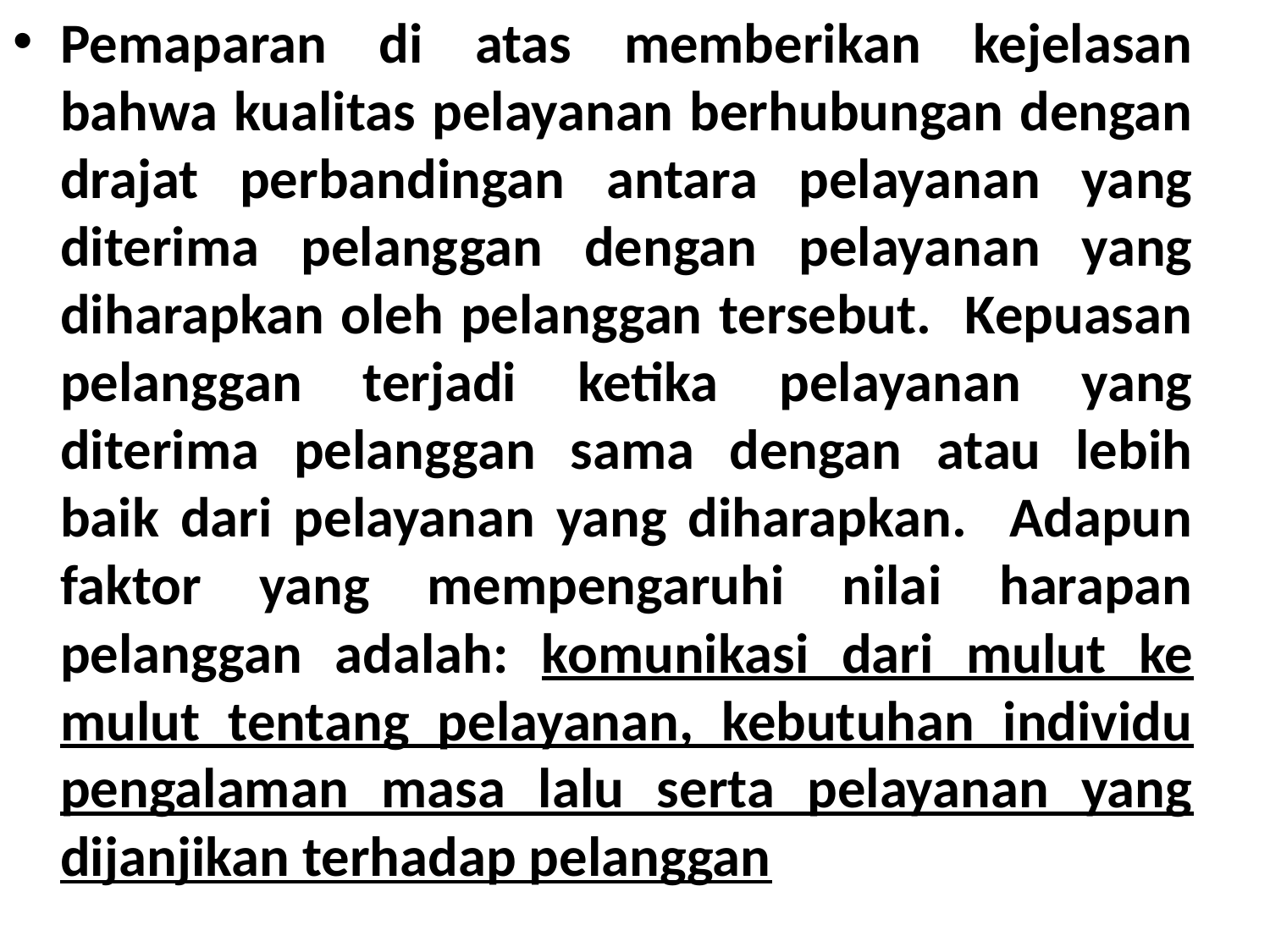

Pemaparan di atas memberikan kejelasan bahwa kualitas pelayanan berhubungan dengan drajat perbandingan antara pelayanan yang diterima pelanggan dengan pelayanan yang diharapkan oleh pelanggan tersebut.  Kepuasan pelanggan terjadi ketika pelayanan yang diterima pelanggan sama dengan atau lebih baik dari pelayanan yang diharapkan.  Adapun faktor yang mempengaruhi nilai harapan pelanggan adalah: komunikasi dari mulut ke mulut tentang pelayanan, kebutuhan individu pengalaman masa lalu serta pelayanan yang dijanjikan terhadap pelanggan